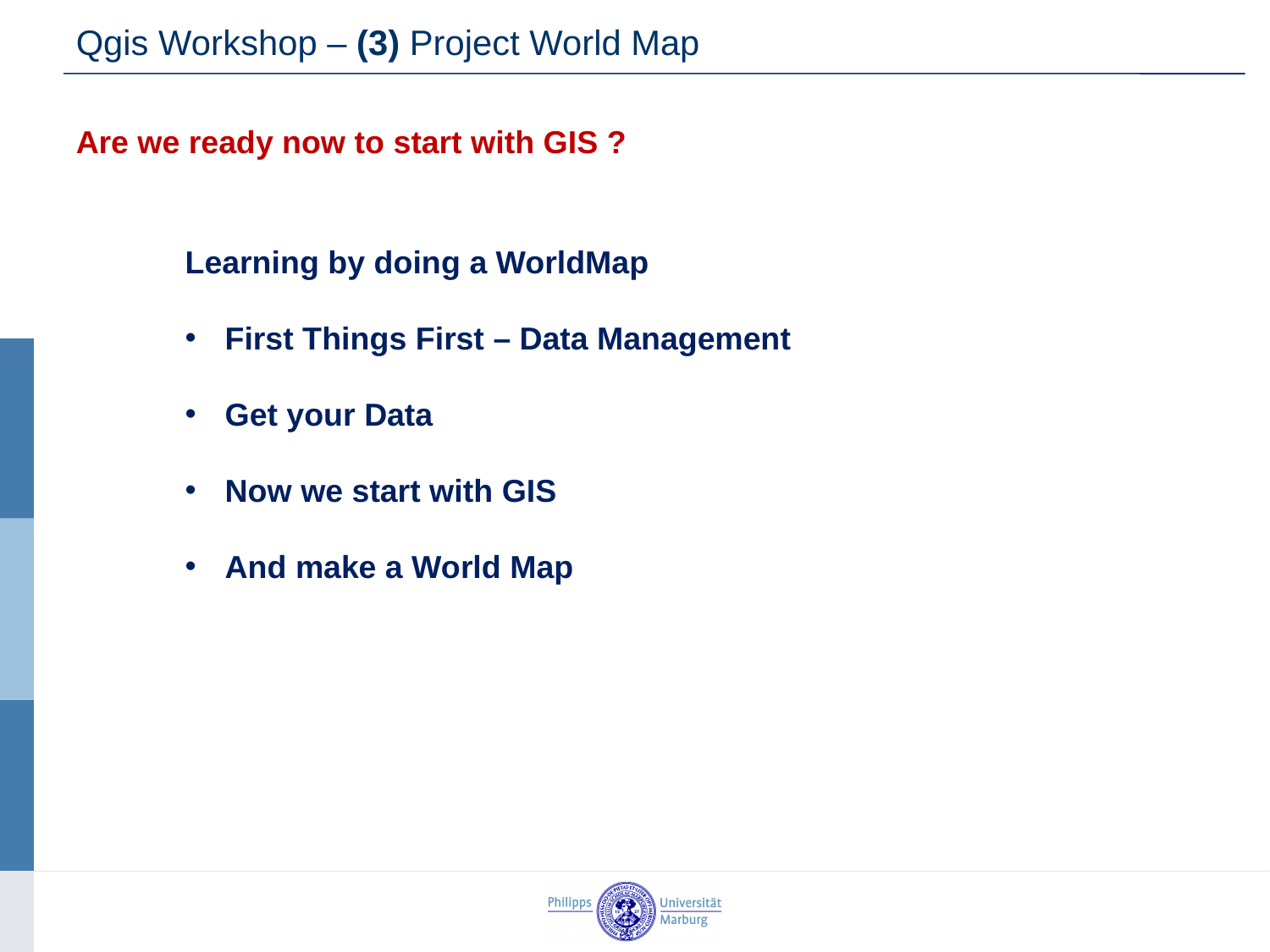

Qgis Workshop – (3) Project World Map

Are we ready now to start with GIS ?
Learning by doing a WorldMap
First Things First – Data Management
Get your Data
Now we start with GIS
And make a World Map